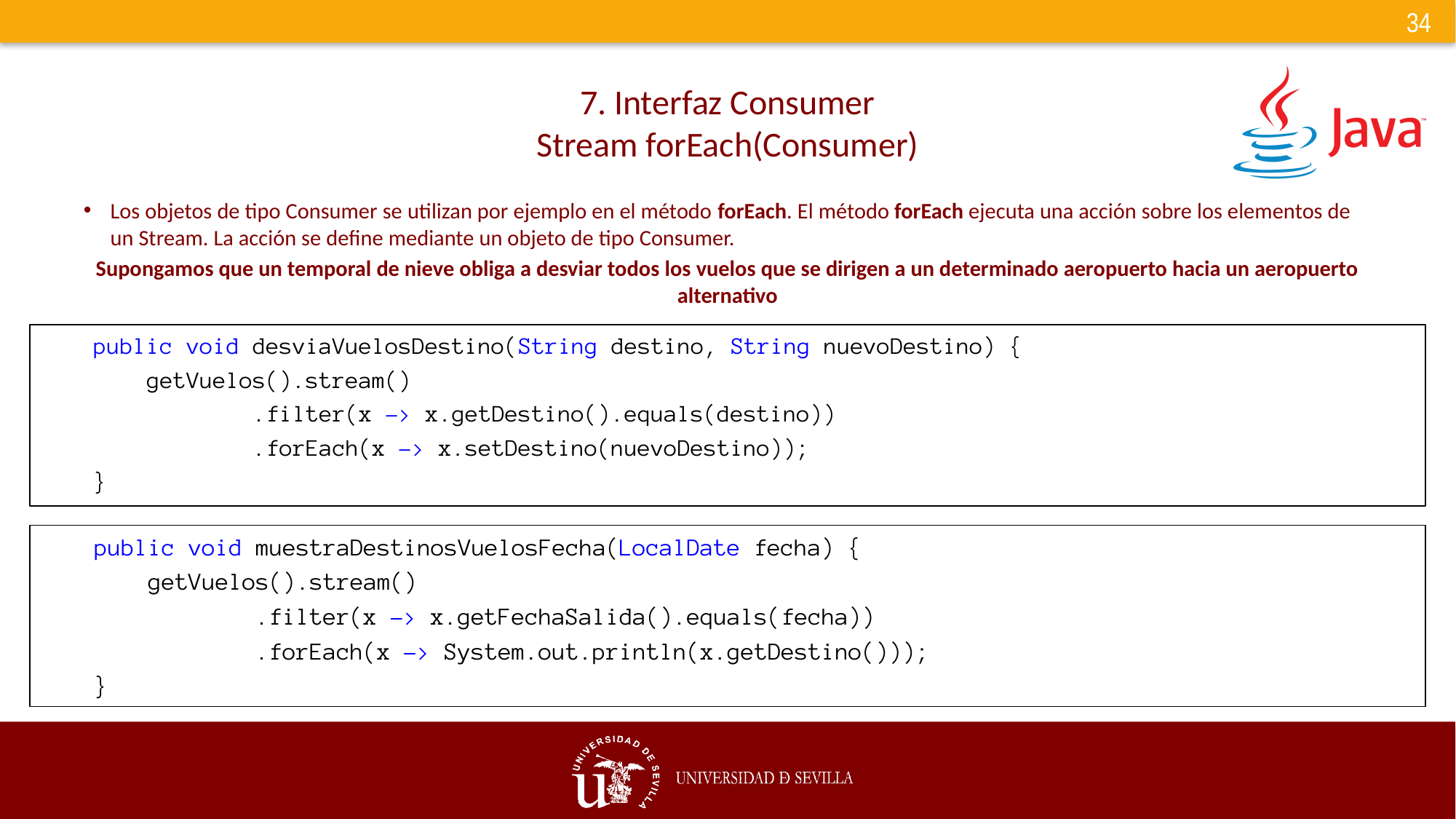

# 7. Interfaz Consumer Stream forEach(Consumer)
Los objetos de tipo Consumer se utilizan por ejemplo en el método forEach. El método forEach ejecuta una acción sobre los elementos de un Stream. La acción se define mediante un objeto de tipo Consumer.
Supongamos que un temporal de nieve obliga a desviar todos los vuelos que se dirigen a un determinado aeropuerto hacia un aeropuerto alternativo
    public void desviaVuelosDestino(String destino, String nuevoDestino) {
        getVuelos().stream()
                .filter(x -> x.getDestino().equals(destino))
                .forEach(x -> x.setDestino(nuevoDestino));
    }
    public void muestraDestinosVuelosFecha(LocalDate fecha) {
        getVuelos().stream()
                .filter(x -> x.getFechaSalida().equals(fecha))
                .forEach(x -> System.out.println(x.getDestino()));
    }